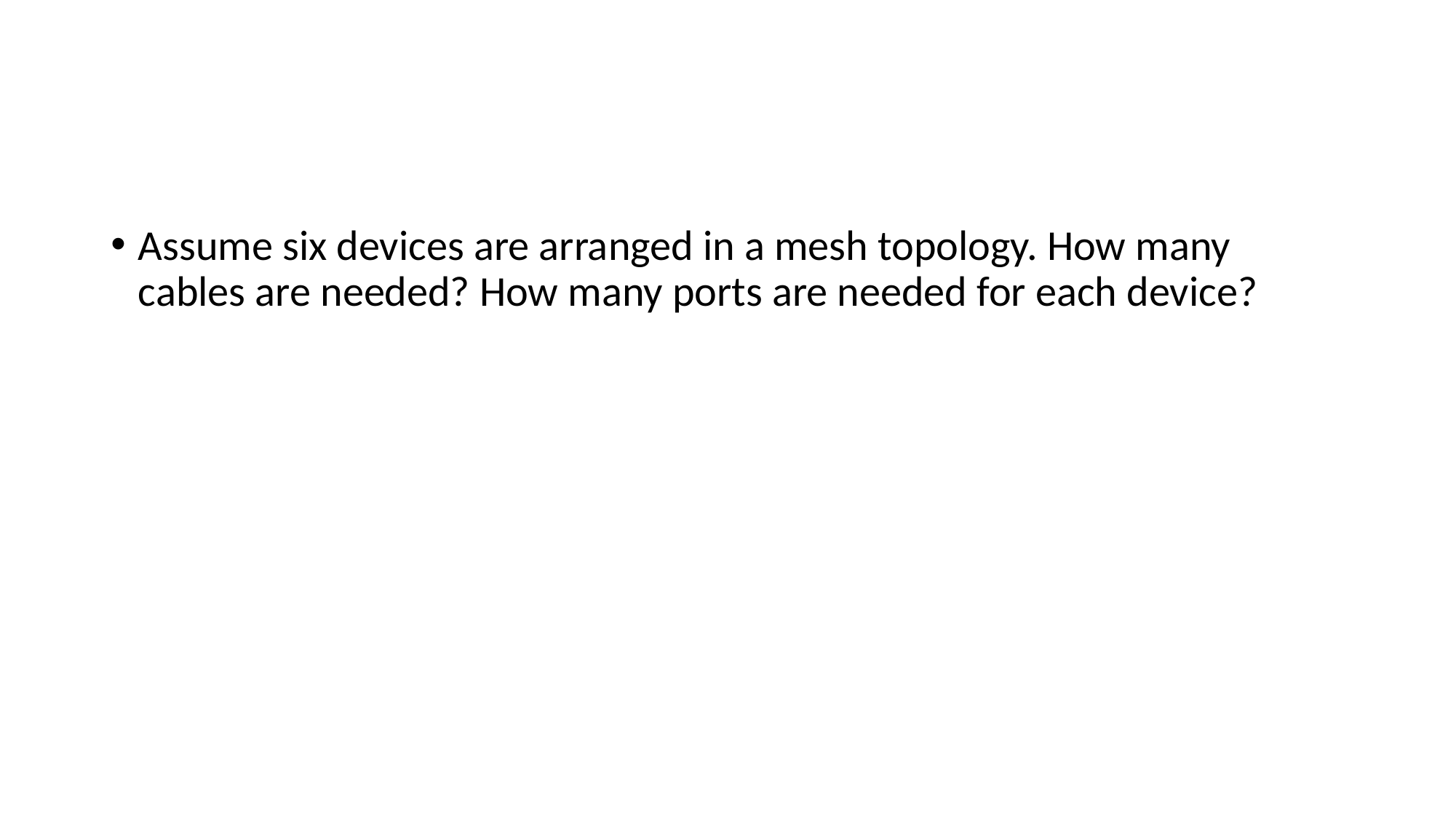

#
Assume six devices are arranged in a mesh topology. How many cables are needed? How many ports are needed for each device?